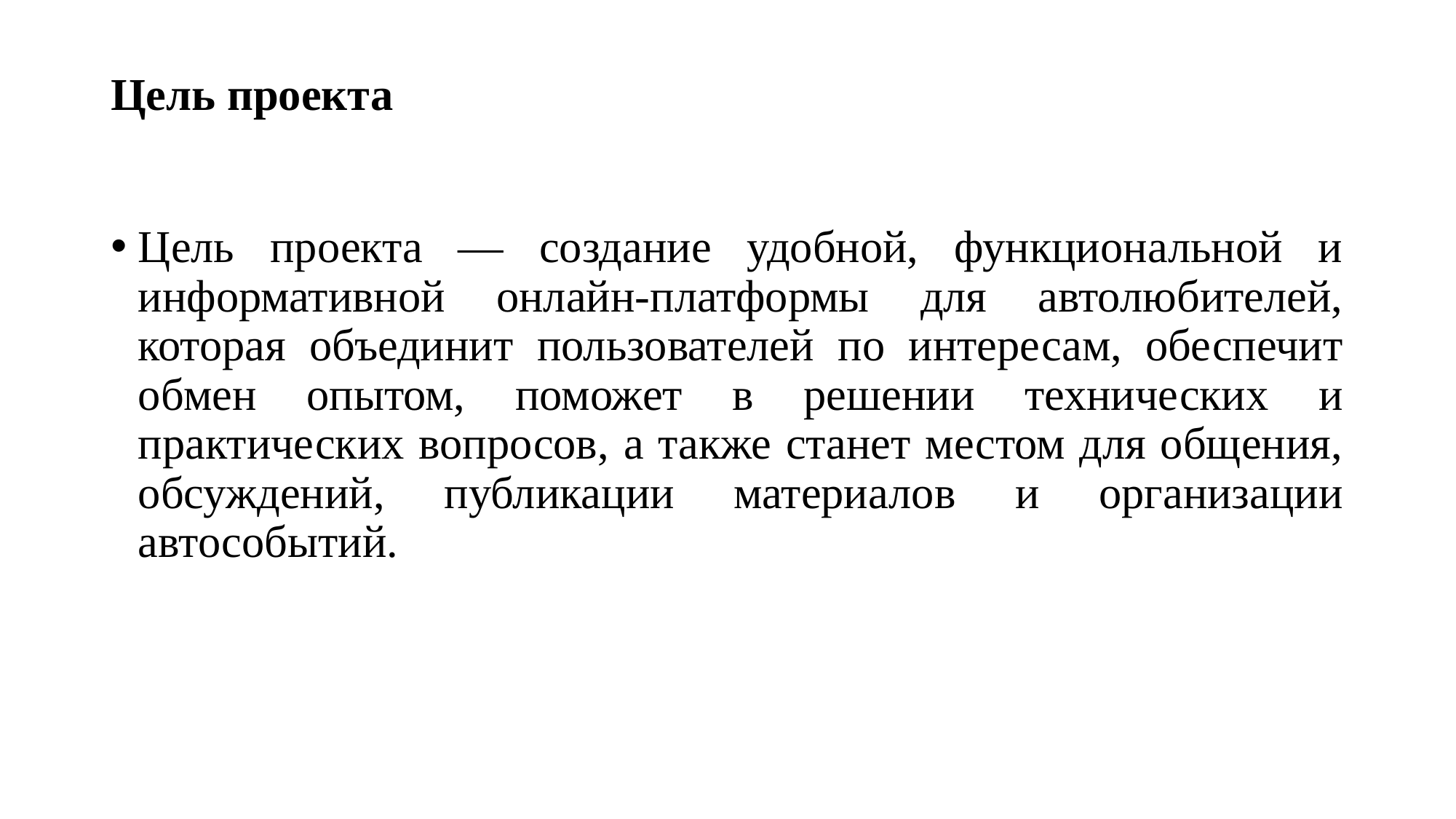

# Цель проекта
Цель проекта — создание удобной, функциональной и информативной онлайн-платформы для автолюбителей, которая объединит пользователей по интересам, обеспечит обмен опытом, поможет в решении технических и практических вопросов, а также станет местом для общения, обсуждений, публикации материалов и организации автособытий.